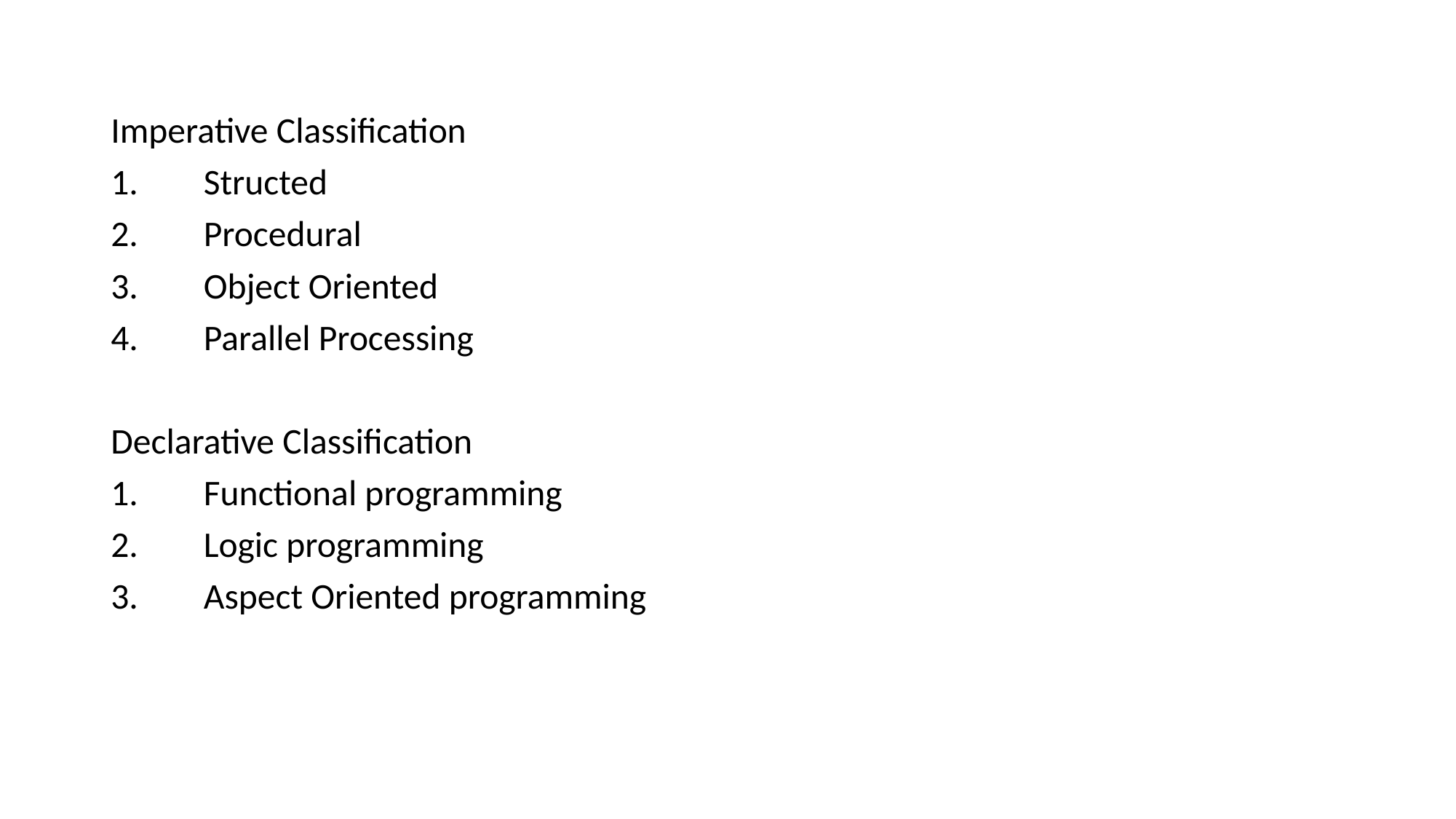

Imperative Classification
1.	Structed
2.	Procedural
3.	Object Oriented
4.	Parallel Processing

Declarative Classification
1.	Functional programming
2.	Logic programming
3.	Aspect Oriented programming